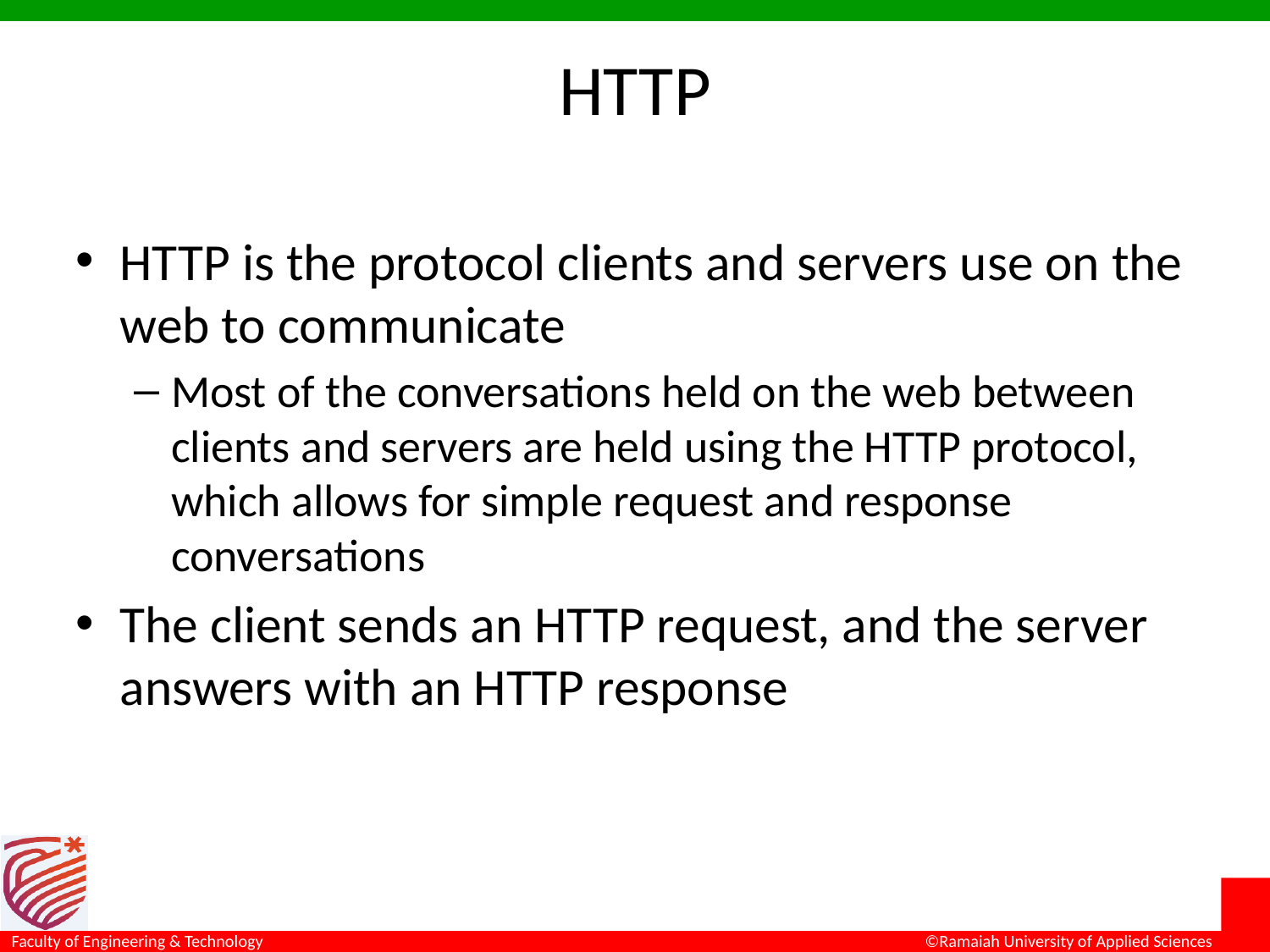

# HTTP
HTTP is the protocol clients and servers use on the web to communicate
Most of the conversations held on the web between clients and servers are held using the HTTP protocol, which allows for simple request and response conversations
The client sends an HTTP request, and the server answers with an HTTP response